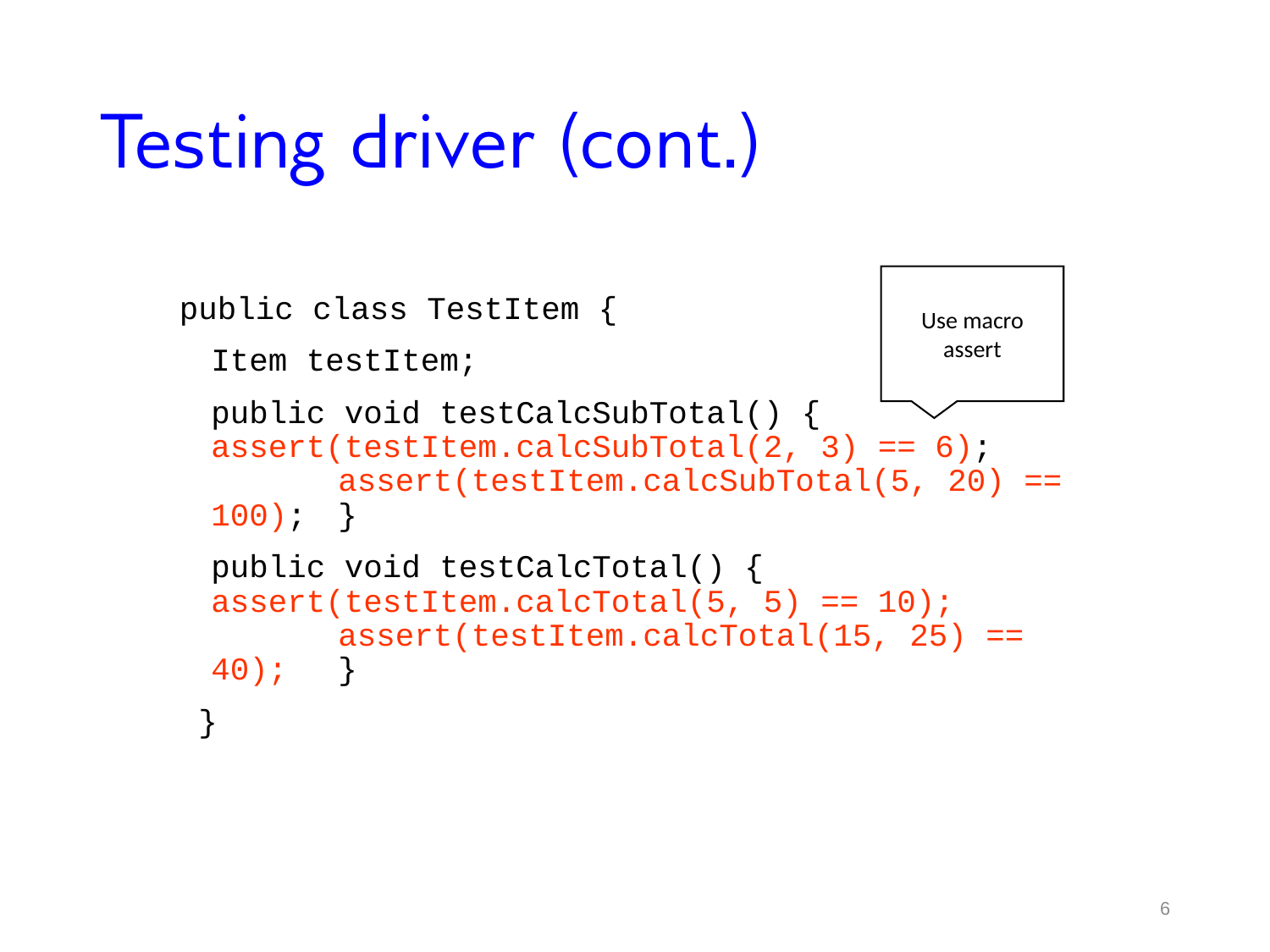

# Testing driver (cont.)
Use macro assert
public class TestItem {
	Item testItem;
	public void testCalcSubTotal() {		assert(testItem.calcSubTotal(2, 3) == 6);	assert(testItem.calcSubTotal(5, 20) == 100);	}
	public void testCalcTotal() {		assert(testItem.calcTotal(5, 5) == 10);		assert(testItem.calcTotal(15, 25) == 40);	}
 }
6